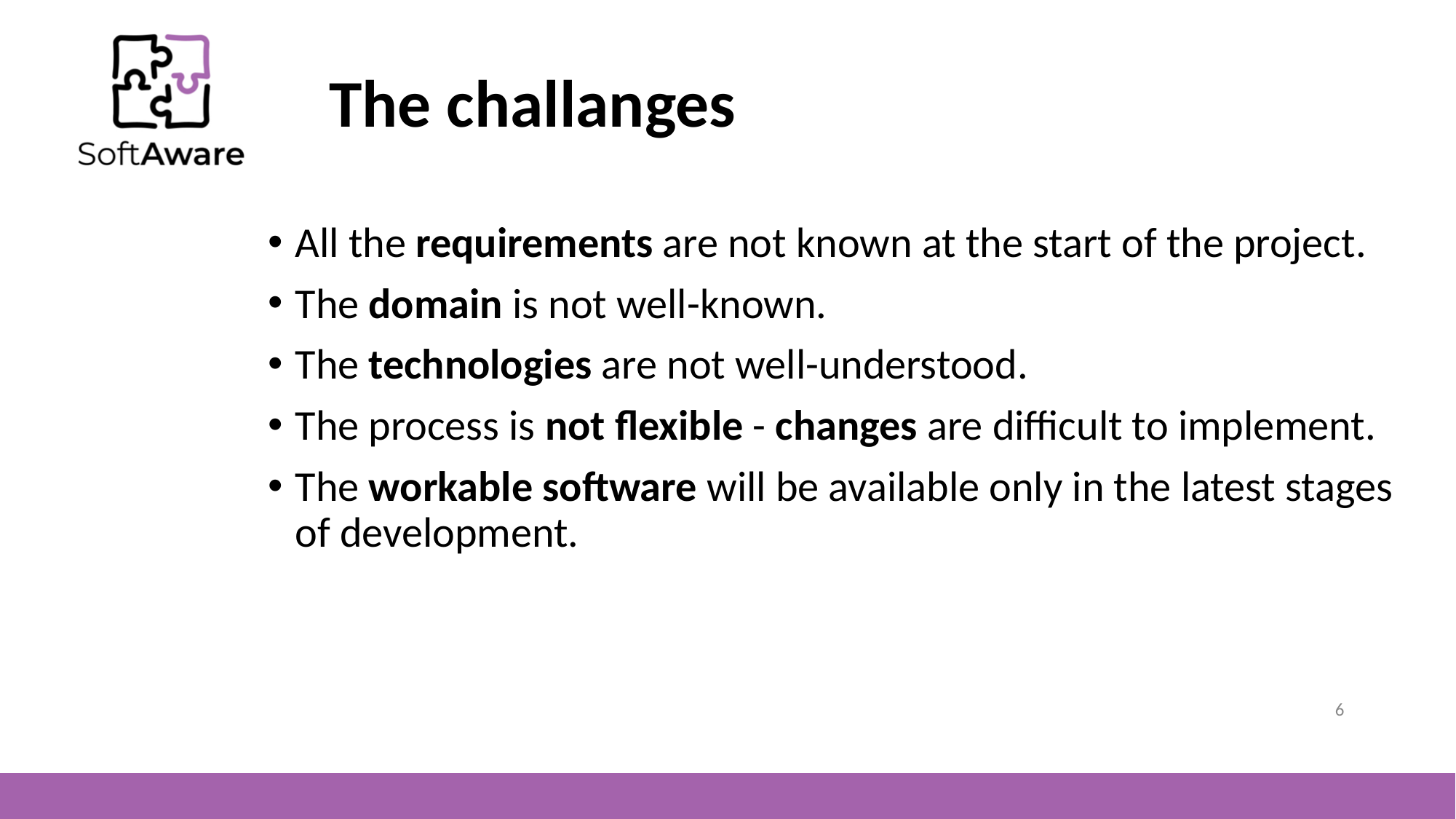

# The challanges
All the requirements are not known at the start of the project.
The domain is not well-known.
The technologies are not well-understood.
The process is not flexible - changes are difficult to implement.
The workable software will be available only in the latest stages of development.
6